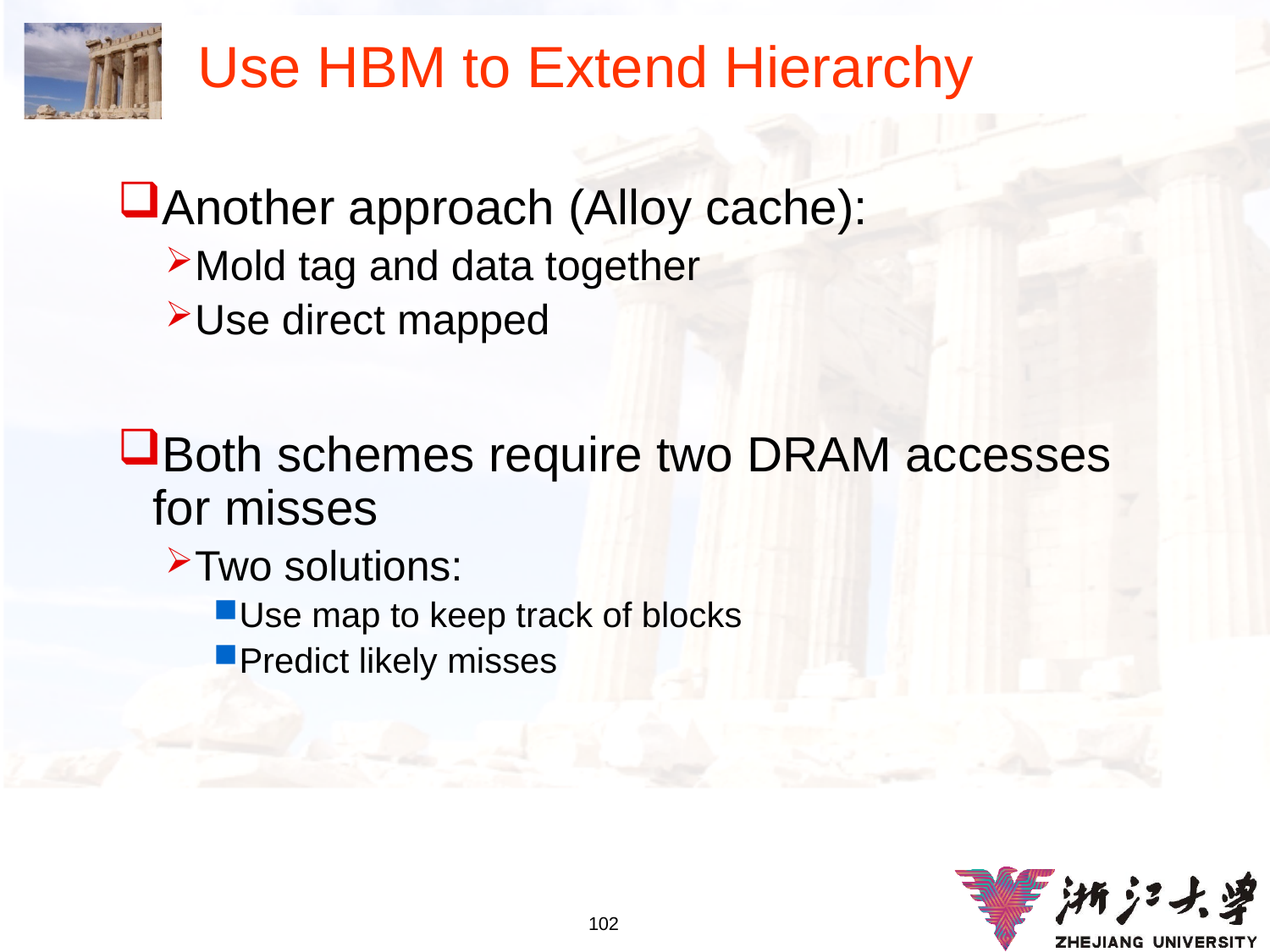

# Use HBM to Extend Hierarchy
Another approach (Alloy cache):
Mold tag and data together
Use direct mapped

Both schemes require two DRAM accesses for misses
Two solutions:
Use map to keep track of blocks
Predict likely misses